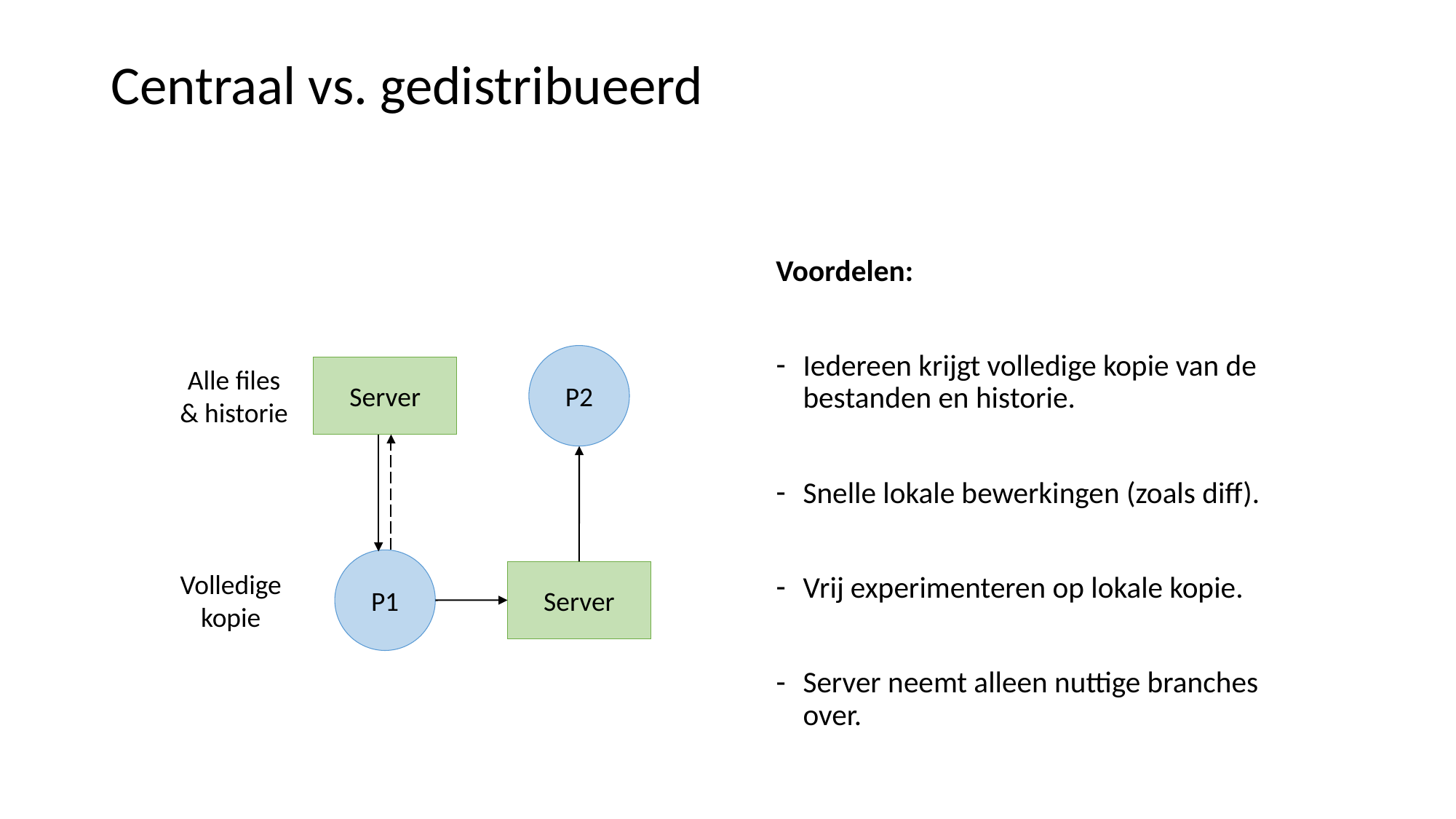

# Centraal vs. gedistribueerd
Voordelen:

Iedereen krijgt volledige kopie van de bestanden en historie.

Snelle lokale bewerkingen (zoals diff).

Vrij experimenteren op lokale kopie.

Server neemt alleen nuttige branches over.
P2
Alle files
& historie
Server
P1
Volledige
kopie
Server